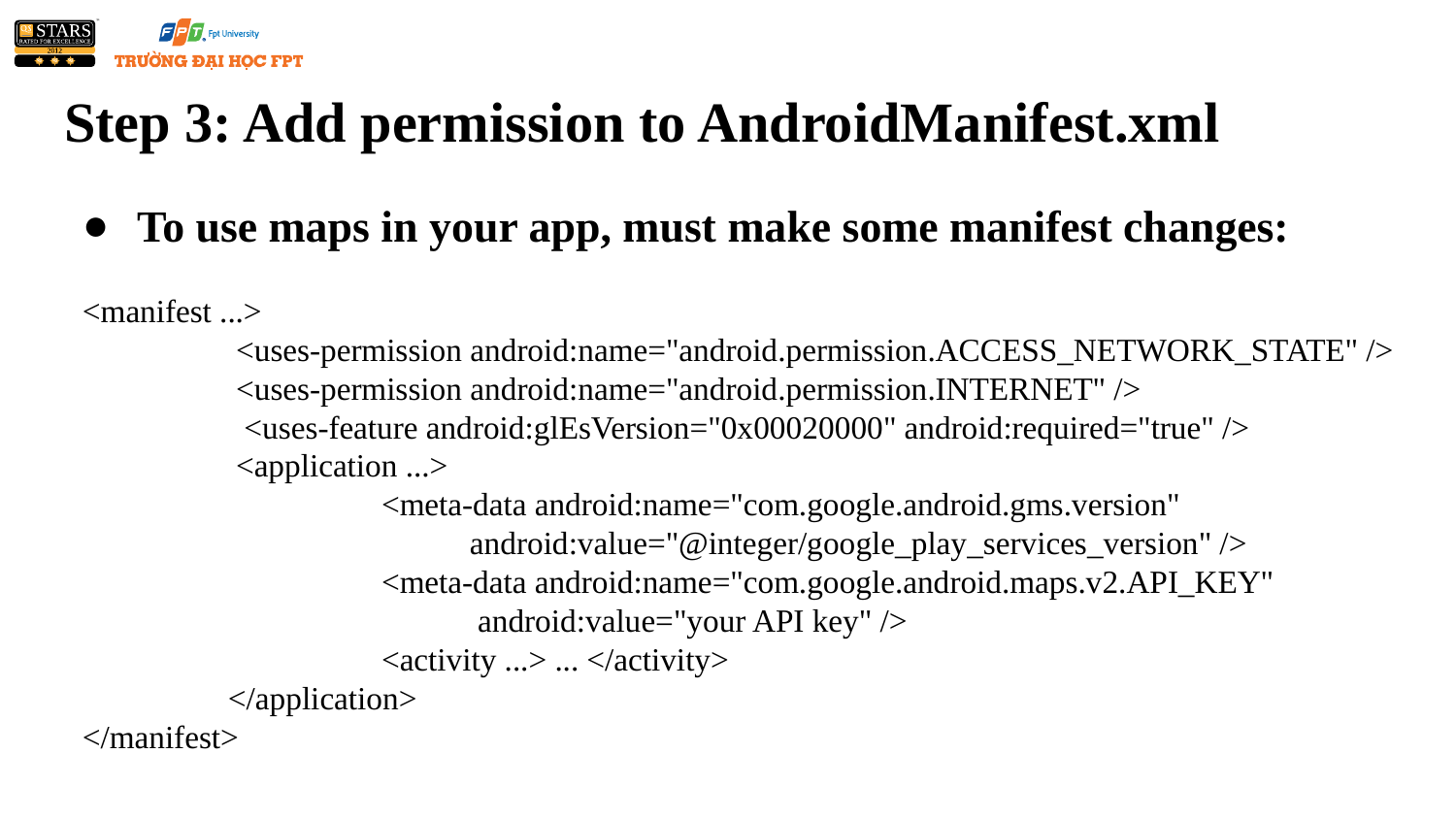

# Step 3: Add permission to AndroidManifest.xml
To use maps in your app, must make some manifest changes:

<manifest ...>
	 <uses-permission android:name="android.permission.ACCESS_NETWORK_STATE" />
	 <uses-permission android:name="android.permission.INTERNET" />
	  <uses-feature android:glEsVersion="0x00020000" android:required="true" />
	 <application ...>
		 <meta-data android:name="com.google.android.gms.version"
		            android:value="@integer/google_play_services_version" />
		 <meta-data android:name="com.google.android.maps.v2.API_KEY"
		             android:value="your API key" />
		 <activity ...> ... </activity>
 	</application>
</manifest>